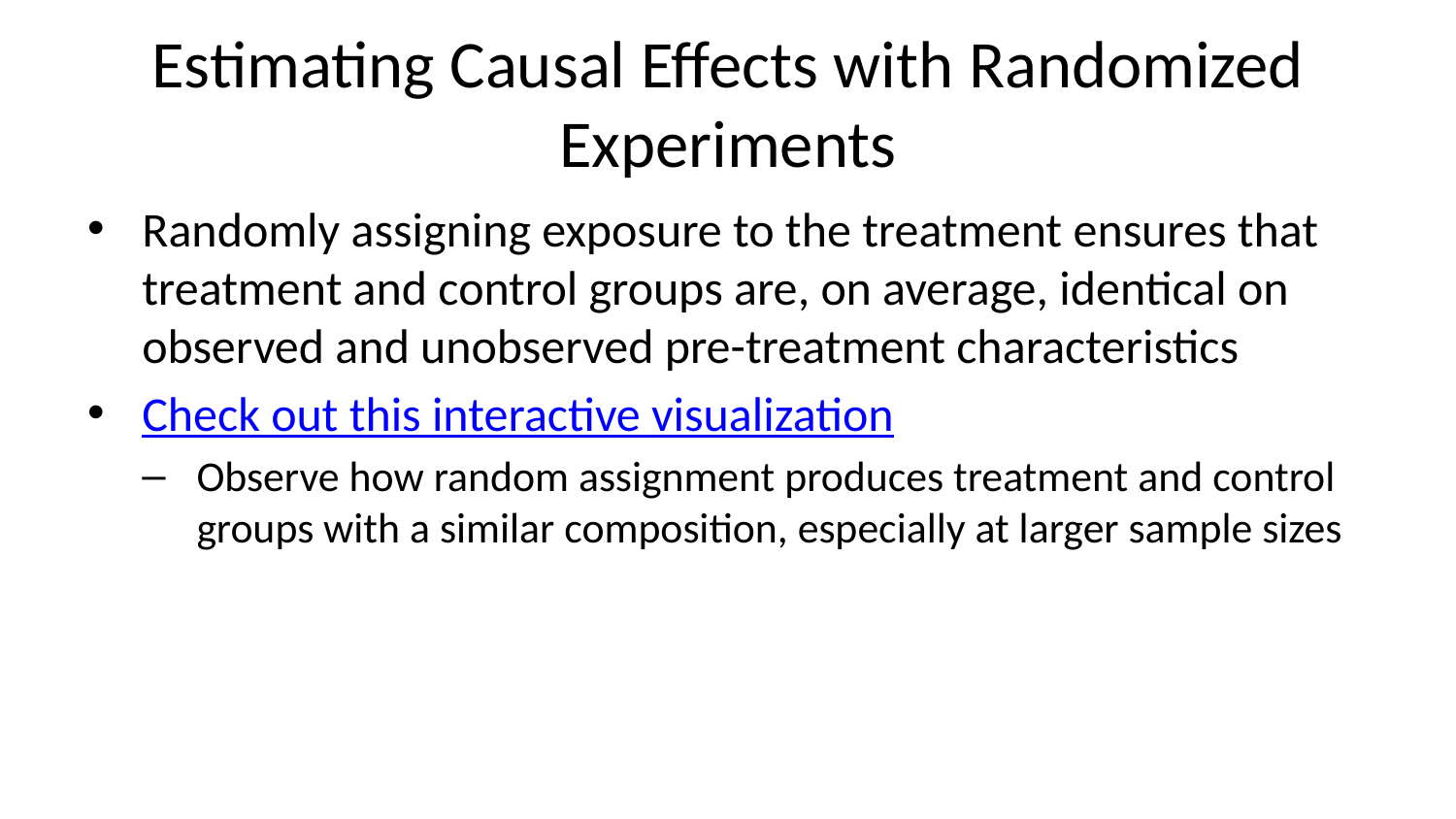

# Estimating Causal Effects with Randomized Experiments
Randomly assigning exposure to the treatment ensures that treatment and control groups are, on average, identical on observed and unobserved pre-treatment characteristics
Check out this interactive visualization
Observe how random assignment produces treatment and control groups with a similar composition, especially at larger sample sizes